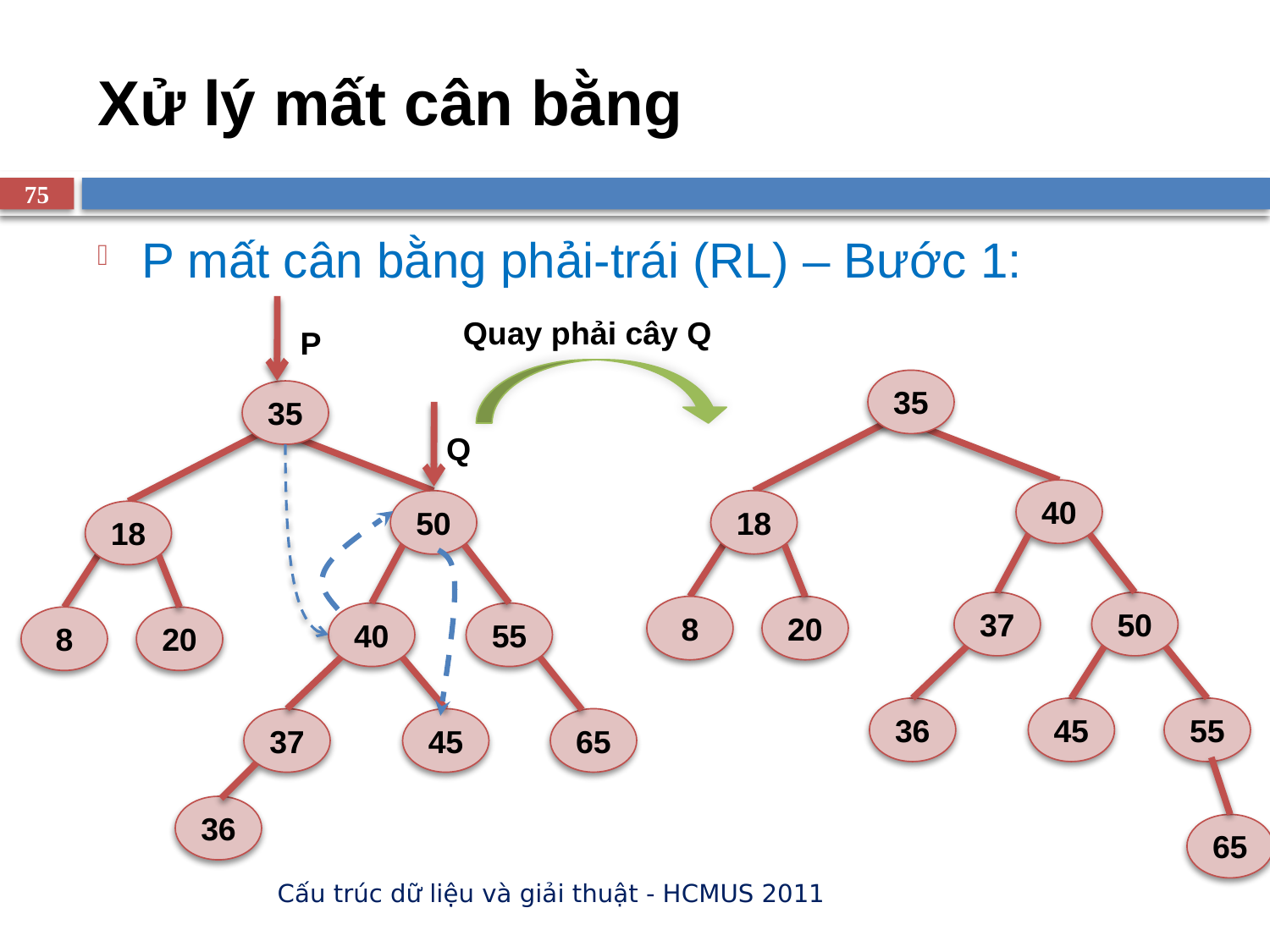

# Xử lý mất cân bằng
75
P mất cân bằng phải-trái (RL) – Bước 1:
Quay phải cây Q
P

35
35
Q
40
18
50
18

37
50
8
20
40
55
8
20
36
45
55
65
37
45
36
65
Cấu trúc dữ liệu và giải thuật - HCMUS 2011